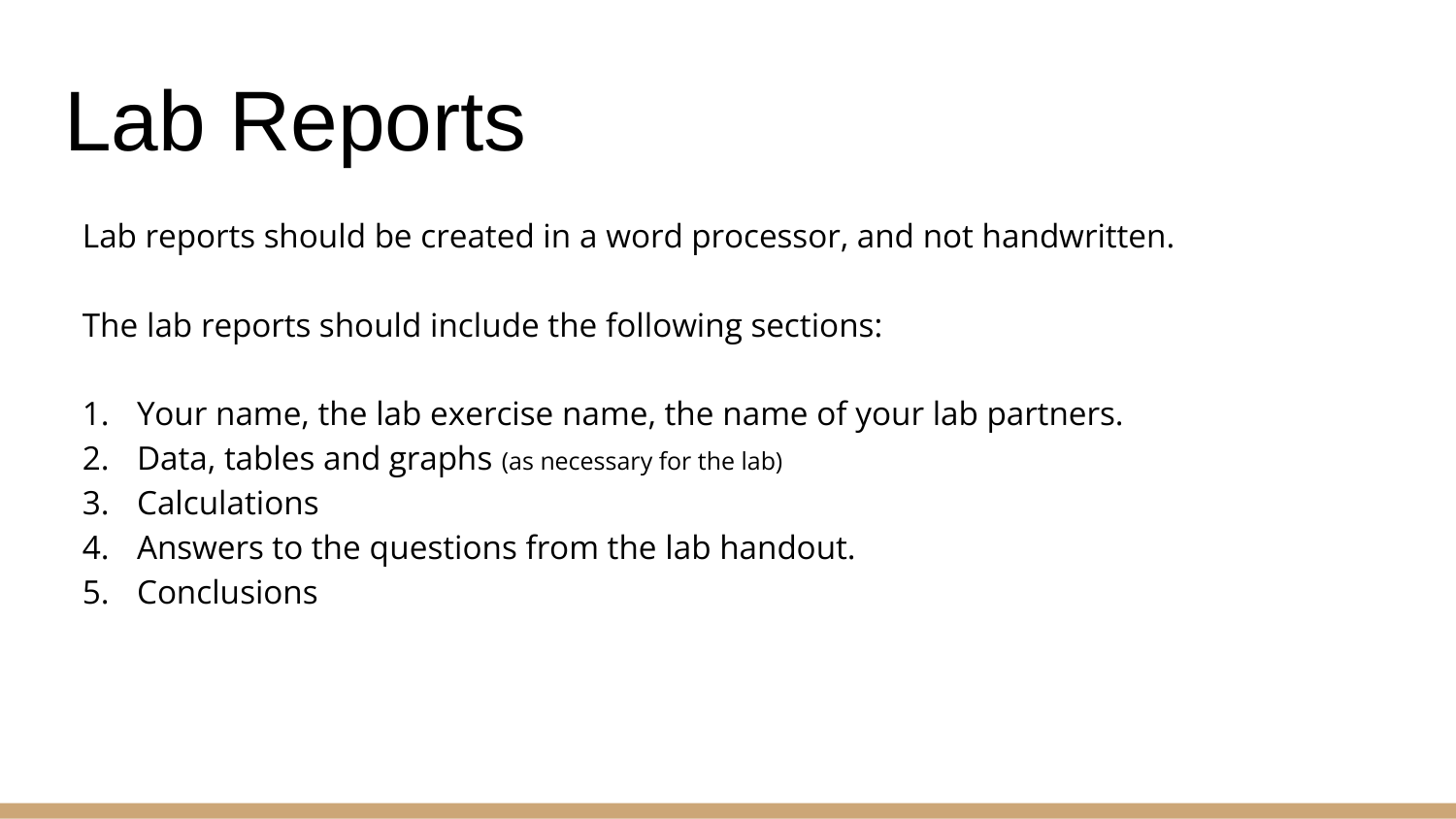

# Lab Reports
Lab reports should be created in a word processor, and not handwritten.
The lab reports should include the following sections:
Your name, the lab exercise name, the name of your lab partners.
Data, tables and graphs (as necessary for the lab)
Calculations
Answers to the questions from the lab handout.
Conclusions